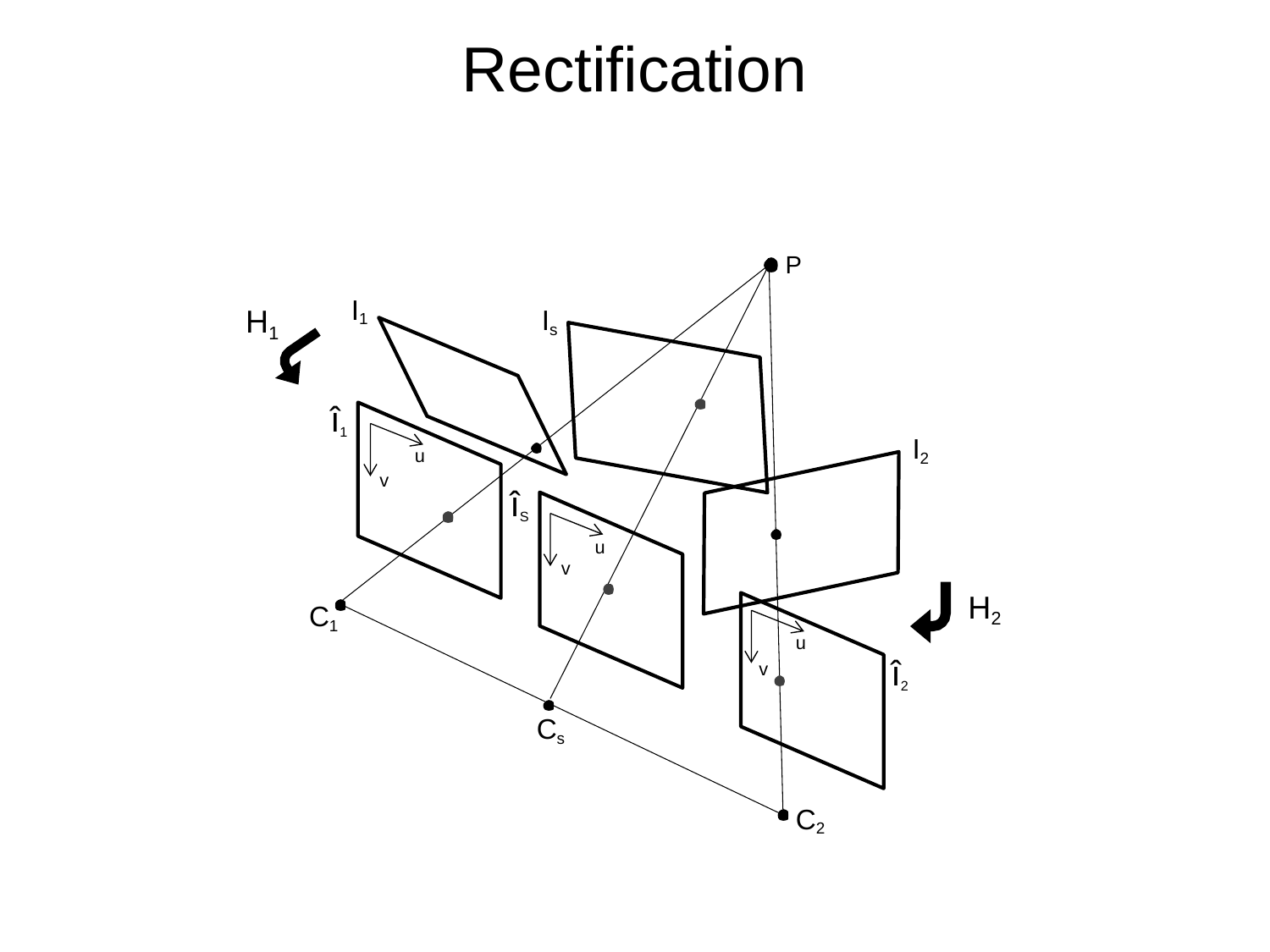

# Rectification
P

I1
H1
Is

î1

I2
u

v
îS

u
v

H2

C1

u
î2
v

Cs
C2